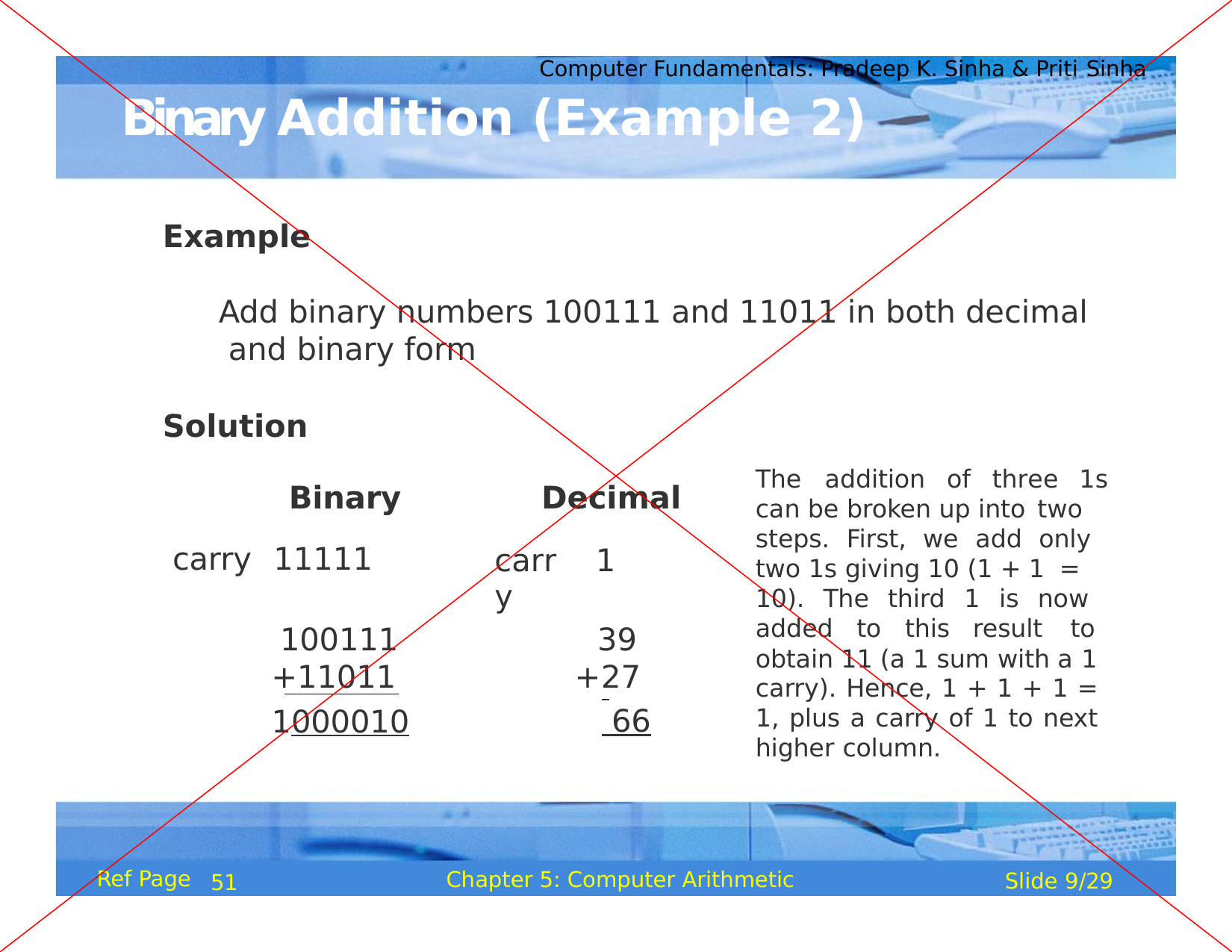

Computer Fundamentals: Pradeep K. Sinha & Priti Sinha
# Binary Addition (Example 2)
Example

Add binary numbers 100111 and 11011 in both decimal  and binary form

Solution
The	addition	of	three	1s
Binary
Decimal
can be broken up into two
steps. First, we add only  two 1s giving 10 (1 + 1 =
10). The third 1 is now  added   to  this   result   to
obtain 11 (a 1 sum with a 1
carry). Hence, 1 + 1 + 1 =  1, plus a carry of 1 to next  higher column.
| carry | 11111 | carry | 1 |
| --- | --- | --- | --- |
|  | 100111 |  | 39 |
|  | +11011 |  | +27 |

 66

1000010

Ref Page
Chapter 5: Computer Arithmetic
Slide 9/29
51